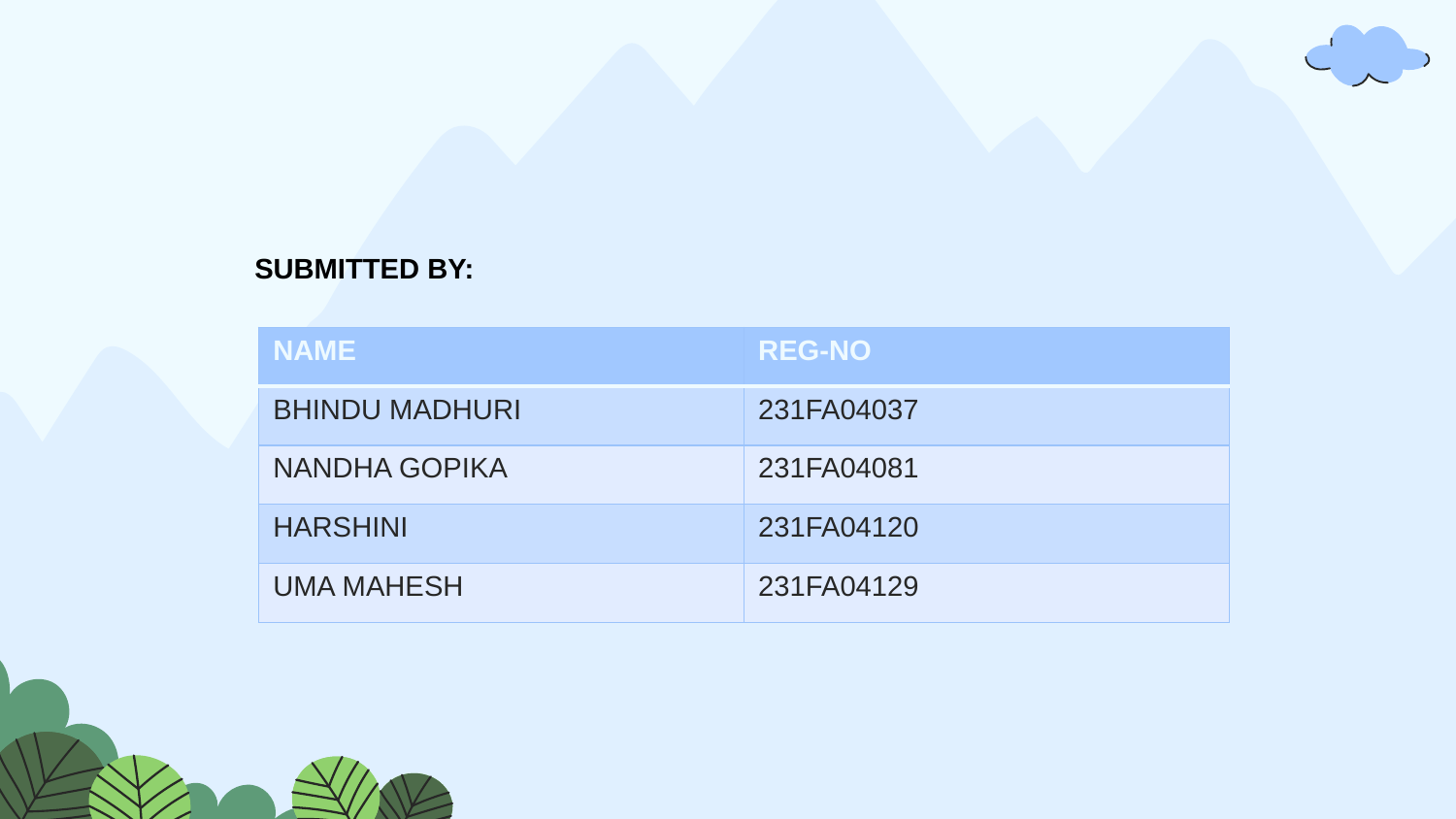

SUBMITTED BY:

| NAME | REG-NO |
| --- | --- |
| BHINDU MADHURI | 231FA04037 |
| NANDHA GOPIKA | 231FA04081 |
| HARSHINI | 231FA04120 |
| UMA MAHESH | 231FA04129 |